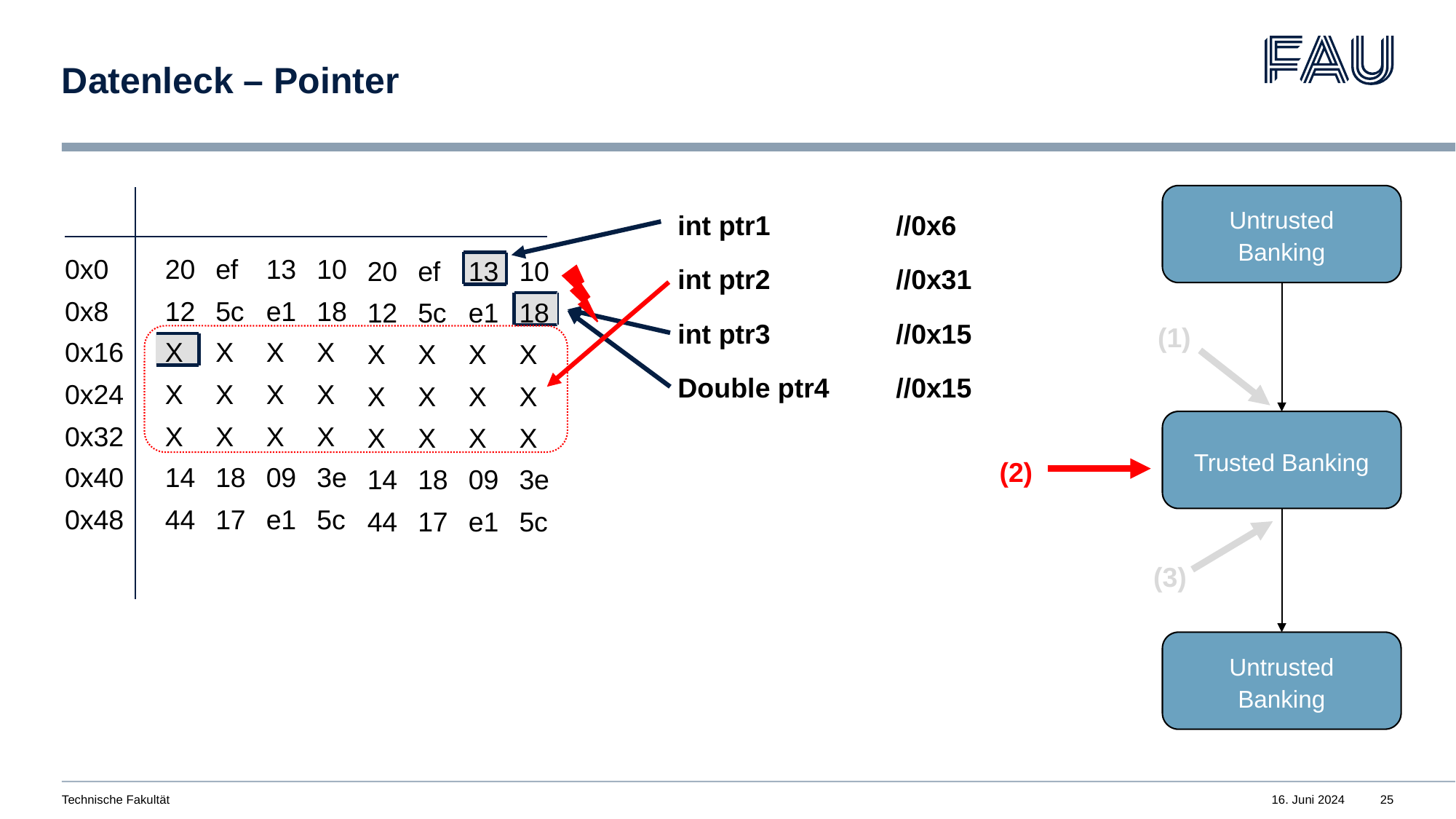

# Datenleck – Pointer
Untrusted Banking
(1)
Trusted Banking
(2)
(3)
Untrusted Banking

int ptr1 		//0x6
int ptr2 		//0x31
int ptr3 		//0x15
Double ptr4 	//0x15
0x0
20
ef
13
10
20
ef
13
10

0x8
12
5c
e1
18

12
5c
e1
18

0x16
X
X
X
X

X
X
X
X
0x24
X
X
X
X
X
X
X
X
0x32
X
X
X
X
X
X
X
X
0x40
14
18
09
3e
14
18
09
3e
0x48
44
17
e1
5c
44
17
e1
5c
Technische Fakultät
16. Juni 2024
25